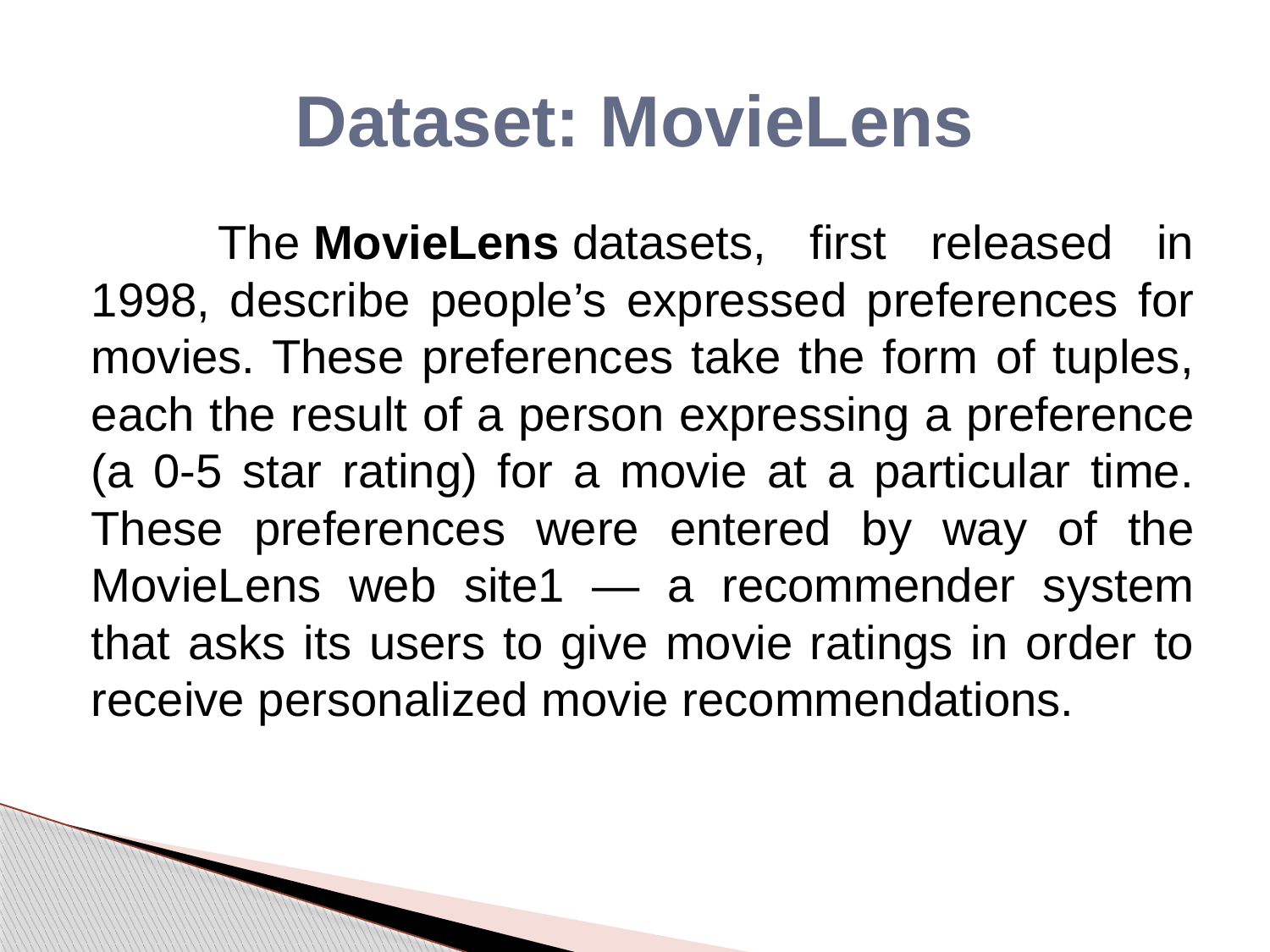

# Dataset: MovieLens
	The MovieLens datasets, first released in 1998, describe people’s expressed preferences for movies. These preferences take the form of tuples, each the result of a person expressing a preference (a 0-5 star rating) for a movie at a particular time. These preferences were entered by way of the MovieLens web site1 — a recommender system that asks its users to give movie ratings in order to receive personalized movie recommendations.